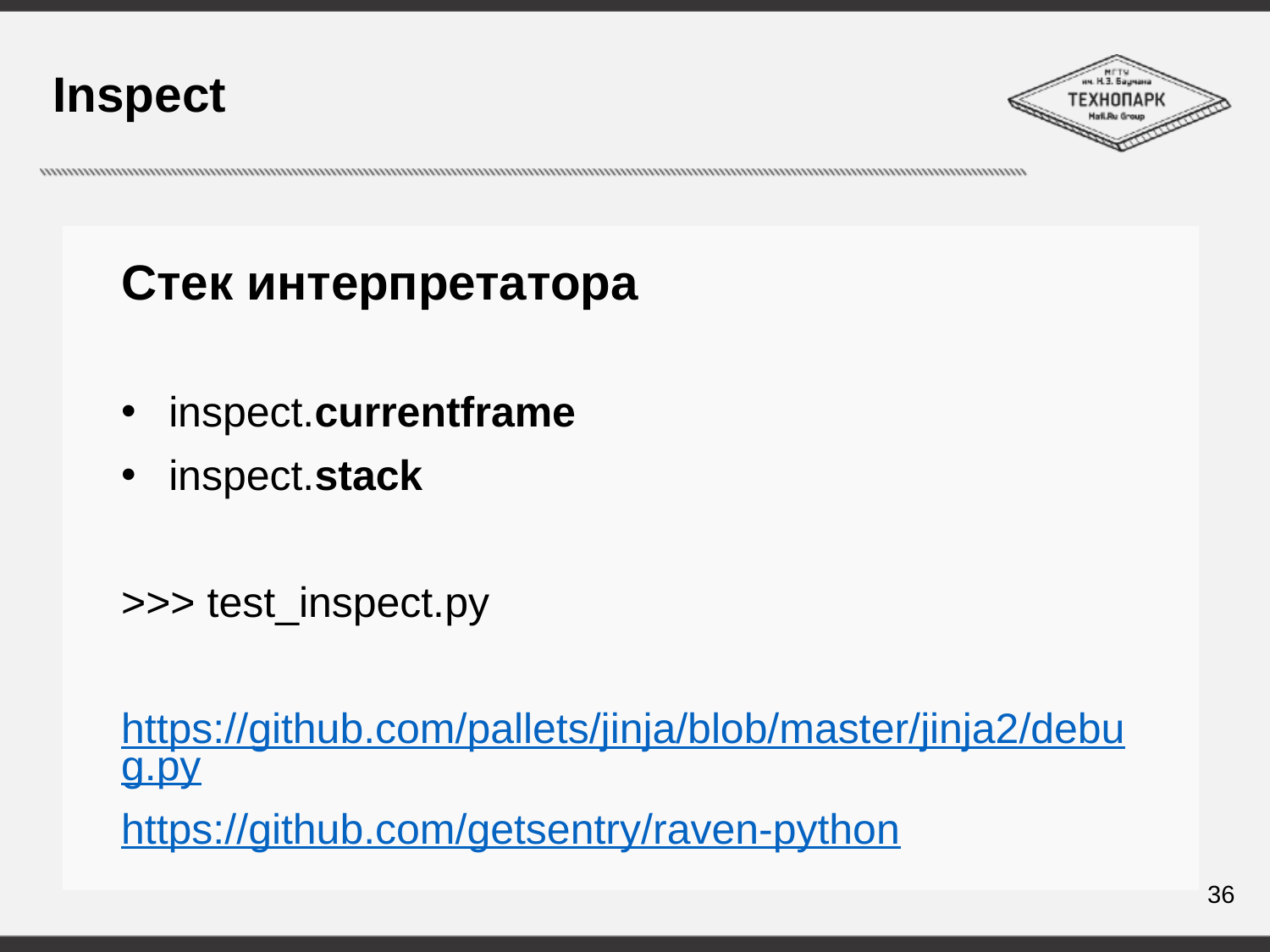

# Inspect
Стек интерпретатора
inspect.currentframe
inspect.stack

>>> test_inspect.py

https://github.com/pallets/jinja/blob/master/jinja2/debug.py
https://github.com/getsentry/raven-python

36